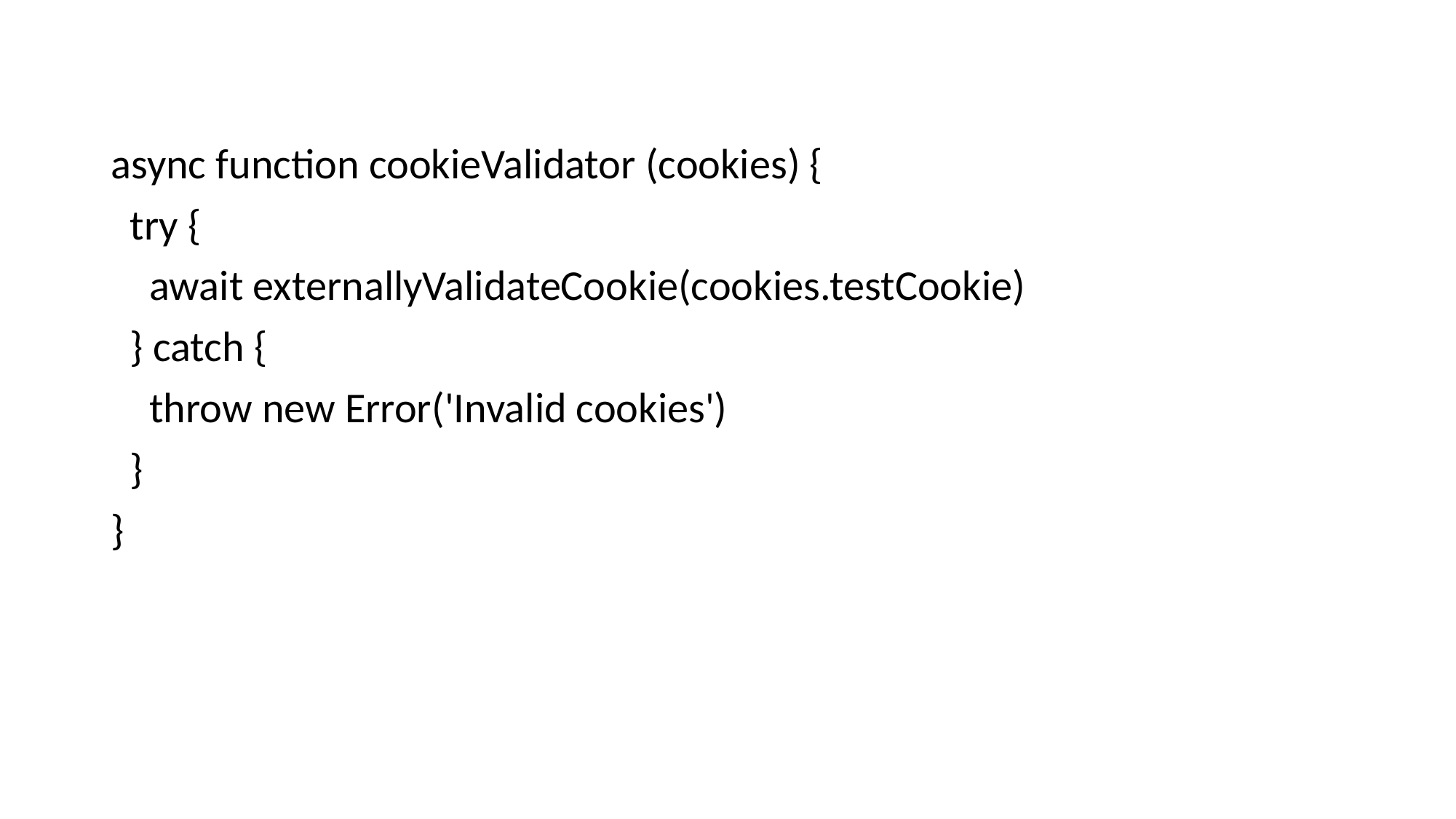

async function cookieValidator (cookies) {
  try {
    await externallyValidateCookie(cookies.testCookie)
  } catch {
    throw new Error('Invalid cookies')
  }
}